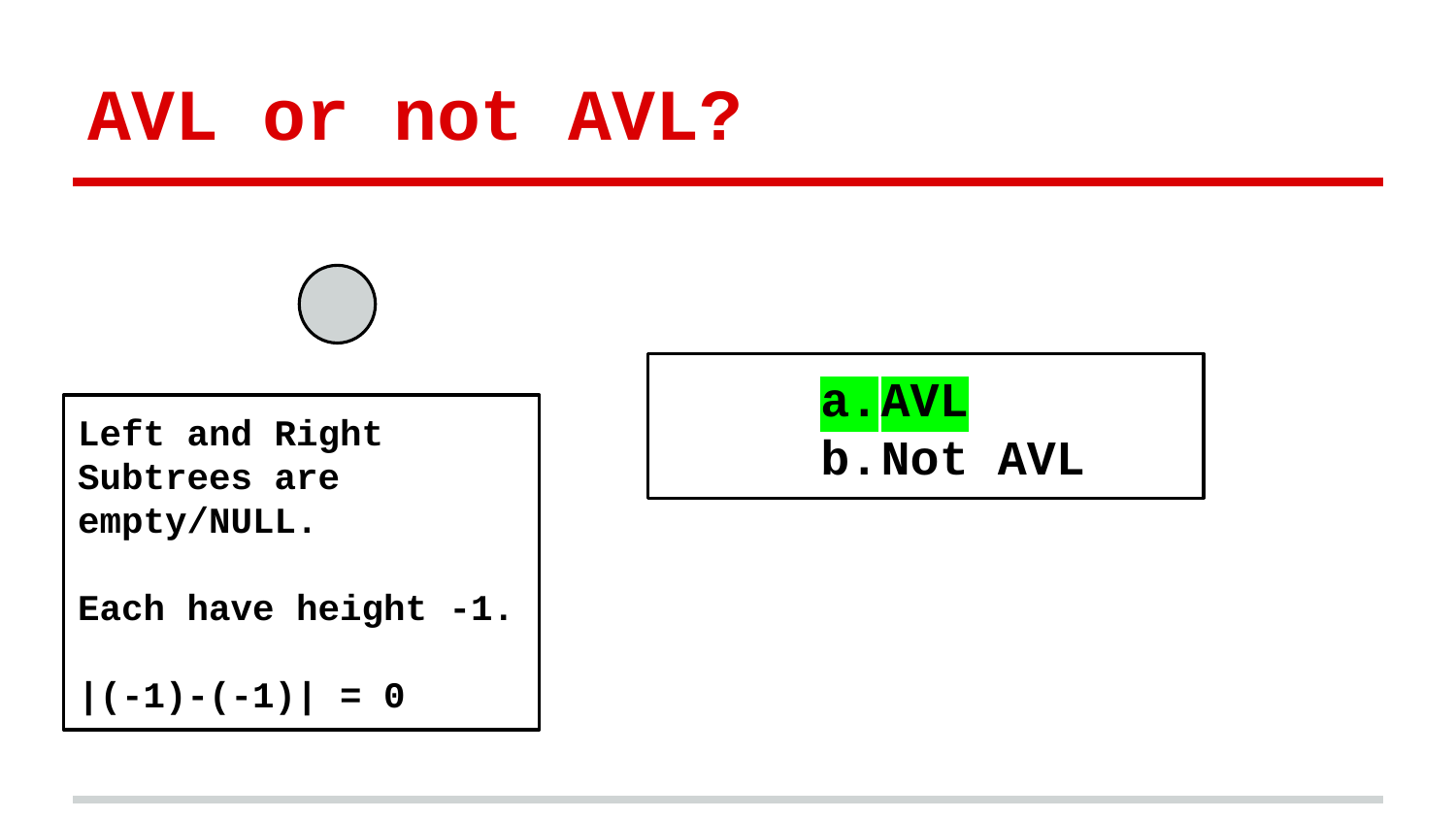

# AVL or not AVL?

AVL
Not AVL
Left and Right Subtrees are empty/NULL.

Each have height -1.

|(-1)-(-1)| = 0